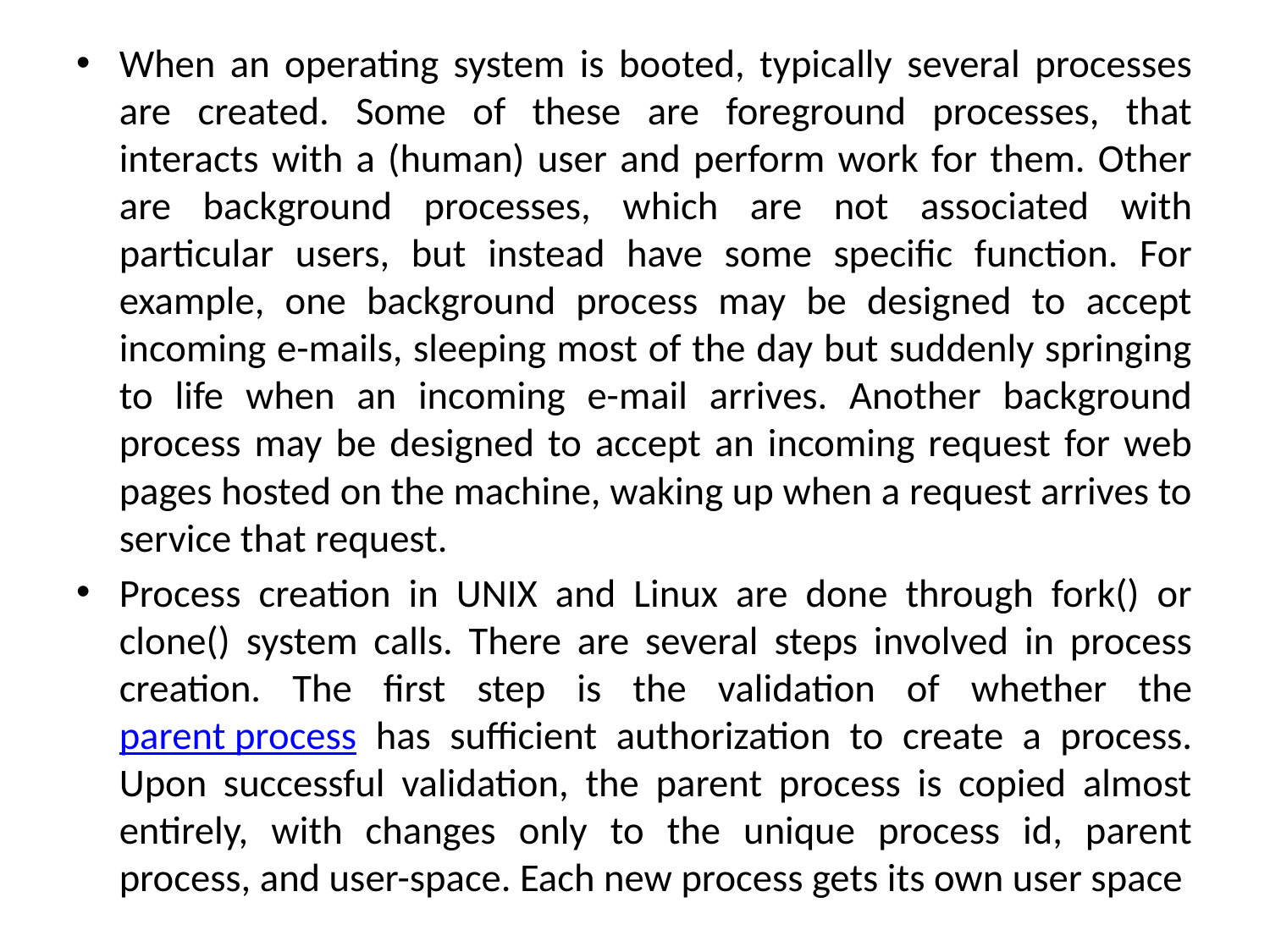

When an operating system is booted, typically several processes are created. Some of these are foreground processes, that interacts with a (human) user and perform work for them. Other are background processes, which are not associated with particular users, but instead have some specific function. For example, one background process may be designed to accept incoming e-mails, sleeping most of the day but suddenly springing to life when an incoming e-mail arrives. Another background process may be designed to accept an incoming request for web pages hosted on the machine, waking up when a request arrives to service that request.
Process creation in UNIX and Linux are done through fork() or clone() system calls. There are several steps involved in process creation. The first step is the validation of whether the parent process has sufficient authorization to create a process. Upon successful validation, the parent process is copied almost entirely, with changes only to the unique process id, parent process, and user-space. Each new process gets its own user space